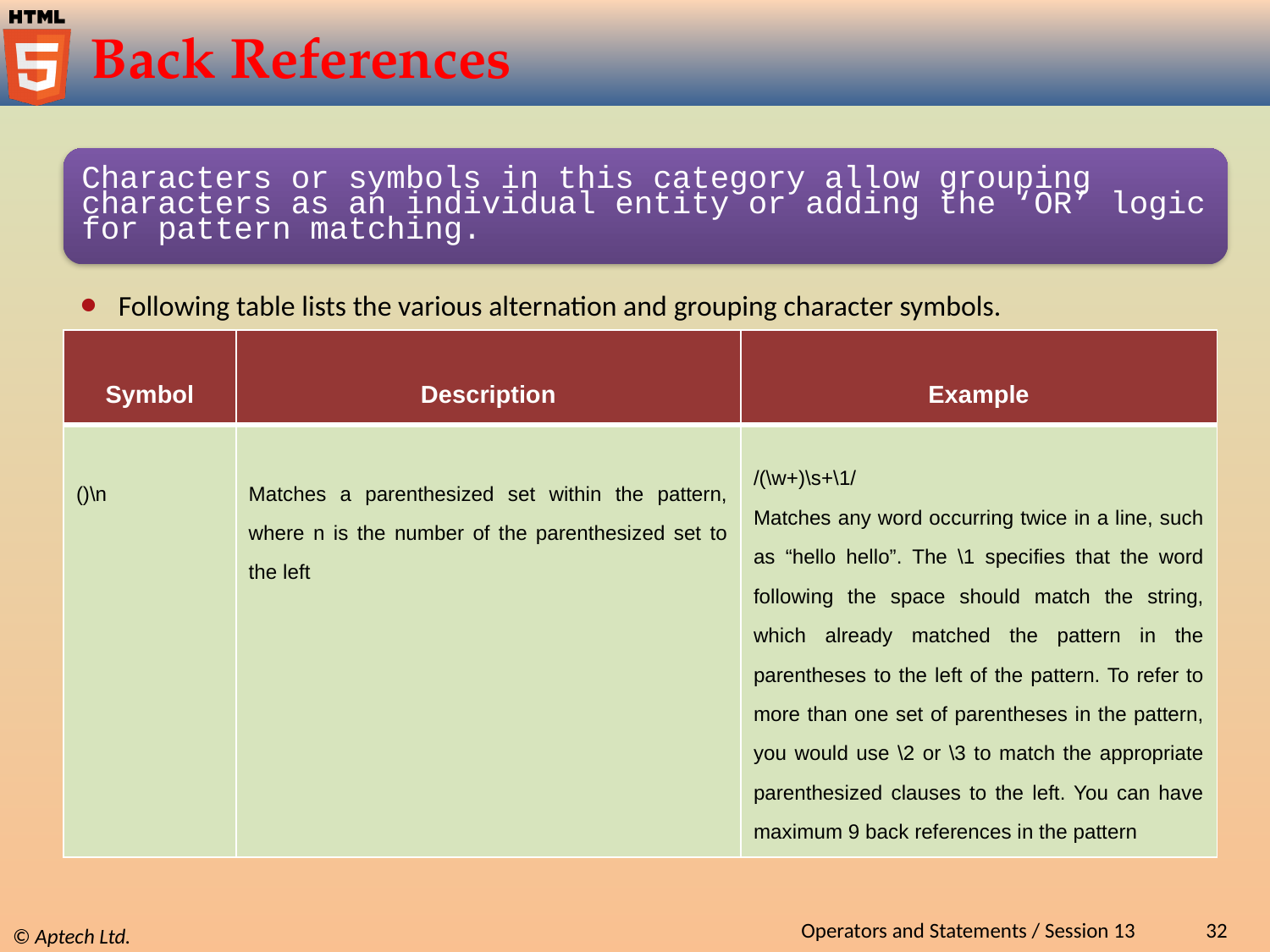

# Back References
Characters or symbols in this category allow grouping characters as an individual entity or adding the ‘OR’ logic for pattern matching.
Following table lists the various alternation and grouping character symbols.
| Symbol | Description | Example |
| --- | --- | --- |
| ()\n | Matches a parenthesized set within the pattern, where n is the number of the parenthesized set to the left | /(\w+)\s+\1/ Matches any word occurring twice in a line, such as “hello hello”. The \1 specifies that the word following the space should match the string, which already matched the pattern in the parentheses to the left of the pattern. To refer to more than one set of parentheses in the pattern, you would use \2 or \3 to match the appropriate parenthesized clauses to the left. You can have maximum 9 back references in the pattern |
Operators and Statements / Session 13
32